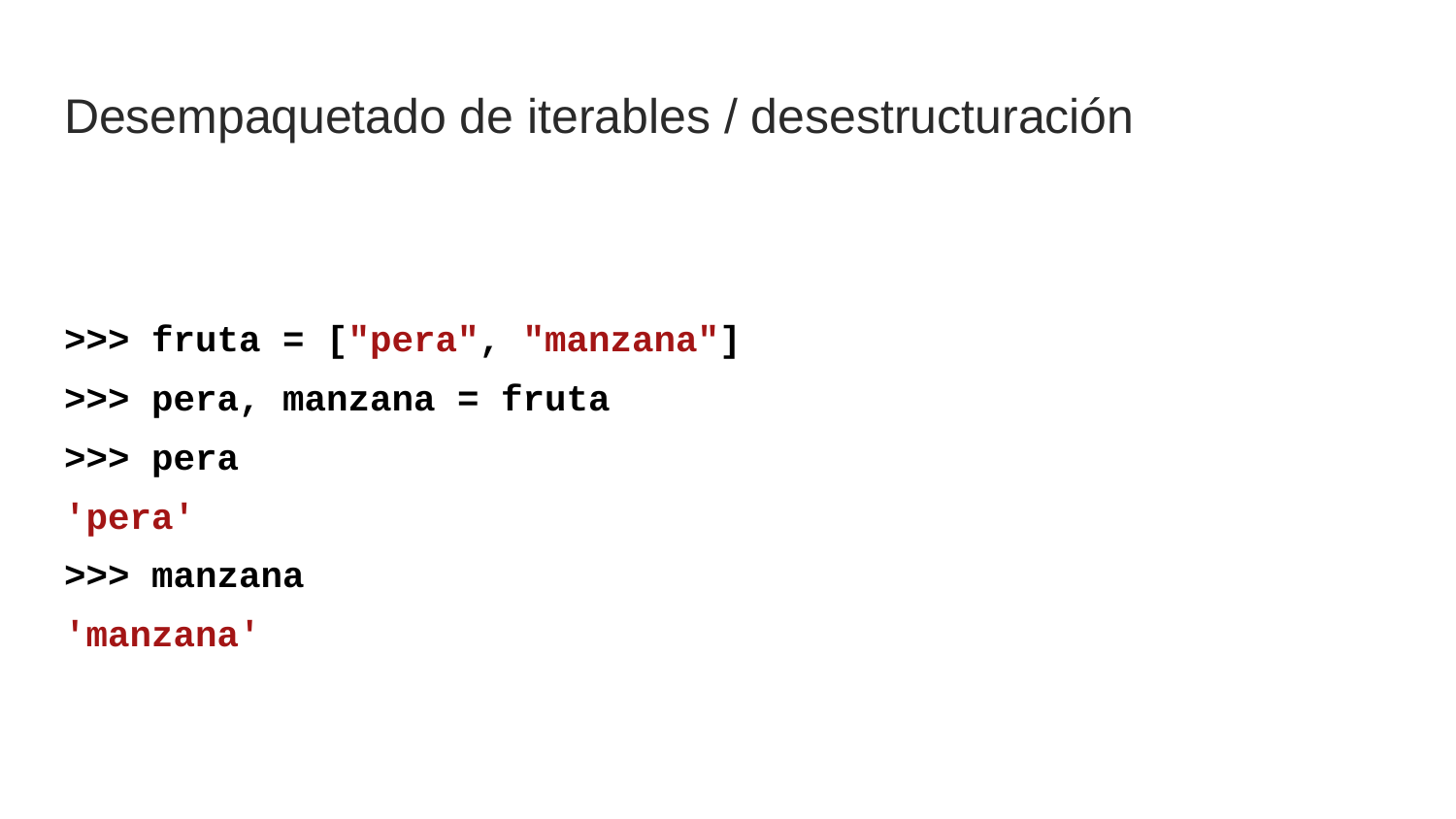

# Desempaquetado de iterables / desestructuración

>>> fruta = ["pera", "manzana"]
>>> pera, manzana = fruta
>>> pera
'pera'
>>> manzana
'manzana'